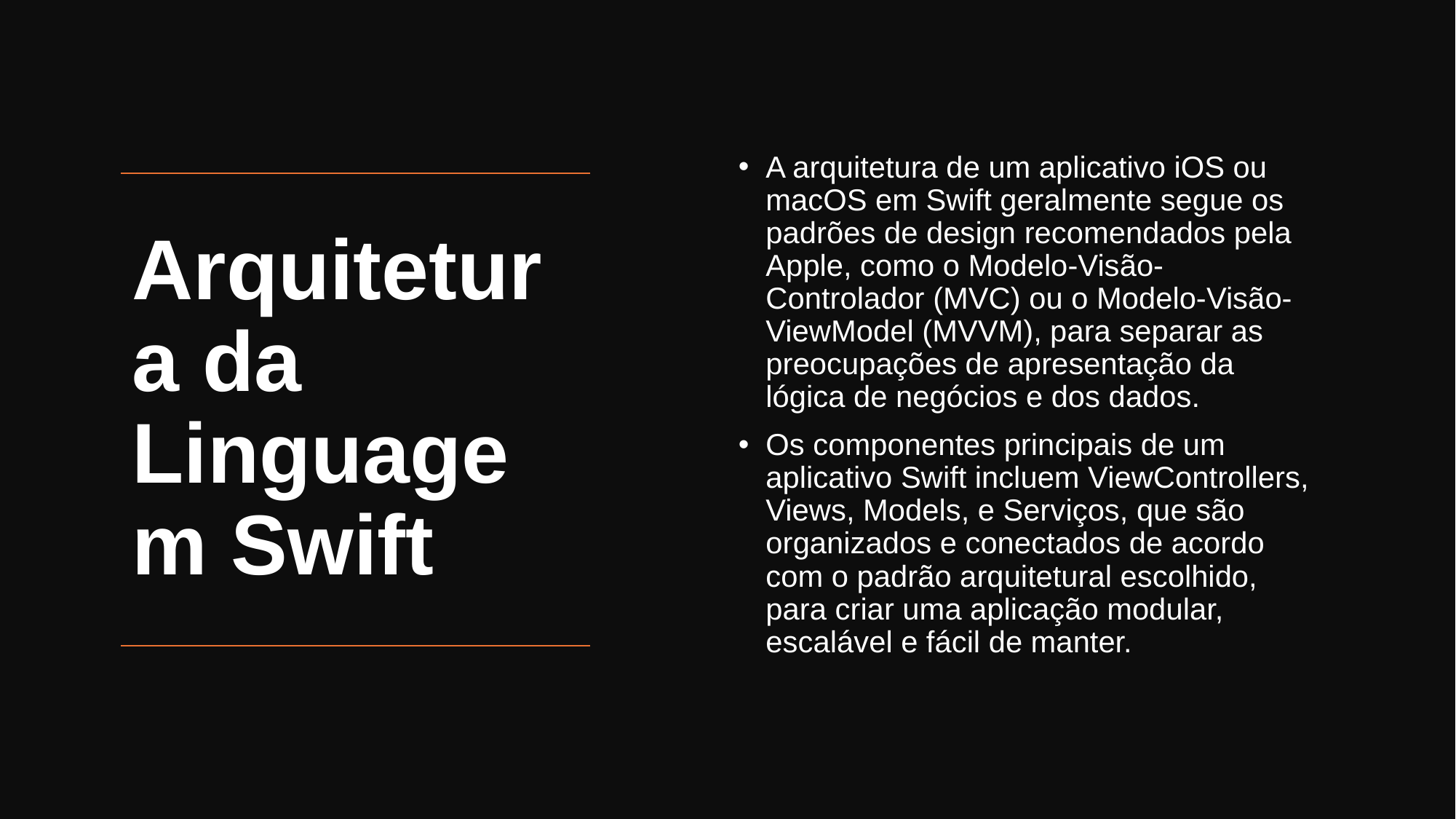

A arquitetura de um aplicativo iOS ou macOS em Swift geralmente segue os padrões de design recomendados pela Apple, como o Modelo-Visão-Controlador (MVC) ou o Modelo-Visão-ViewModel (MVVM), para separar as preocupações de apresentação da lógica de negócios e dos dados.
Os componentes principais de um aplicativo Swift incluem ViewControllers, Views, Models, e Serviços, que são organizados e conectados de acordo com o padrão arquitetural escolhido, para criar uma aplicação modular, escalável e fácil de manter.
# Arquitetura da Linguagem Swift